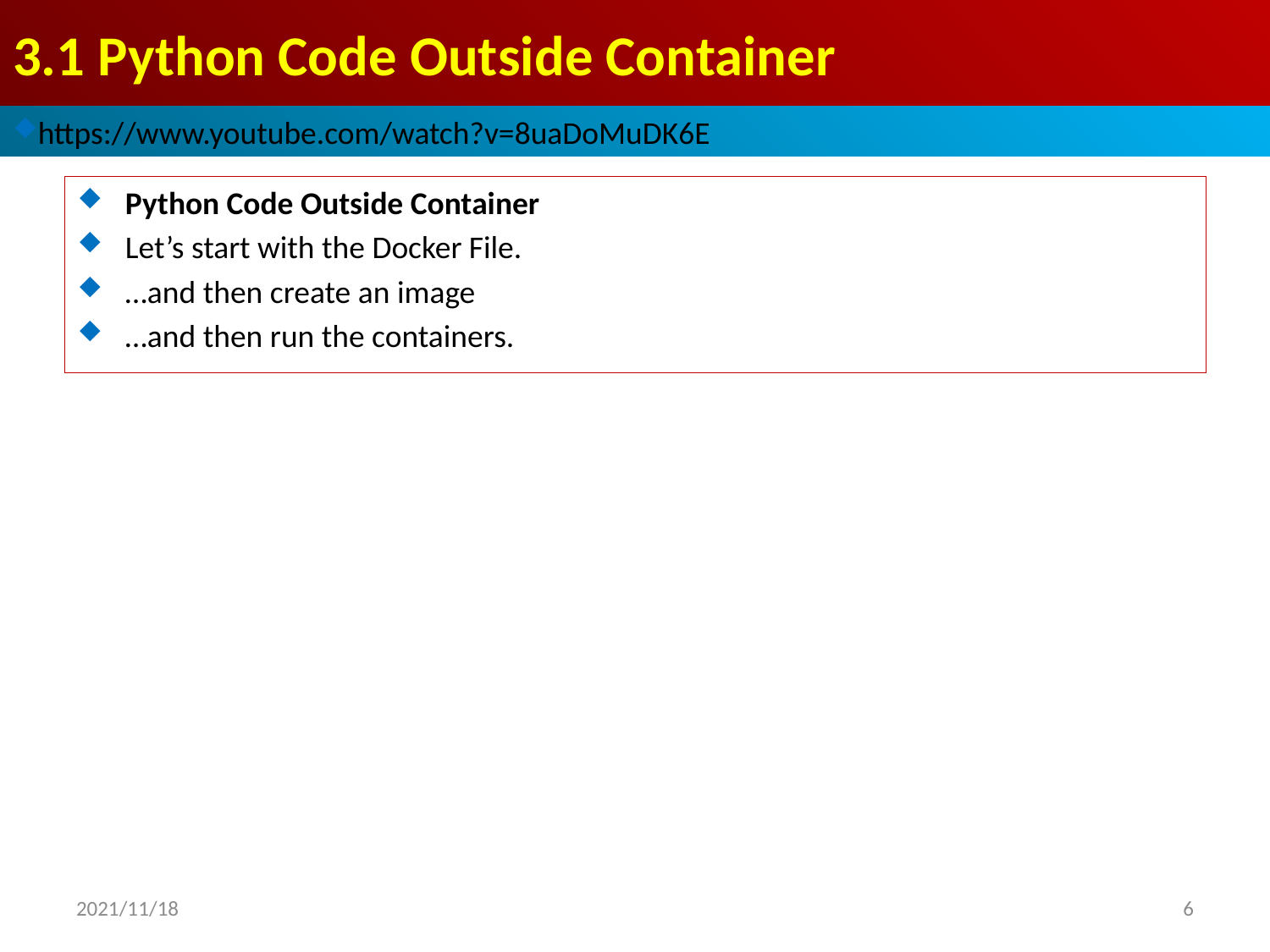

# 3.1 Python Code Outside Container
https://www.youtube.com/watch?v=8uaDoMuDK6E
Python Code Outside Container
Let’s start with the Docker File.
…and then create an image
…and then run the containers.
2021/11/18
6